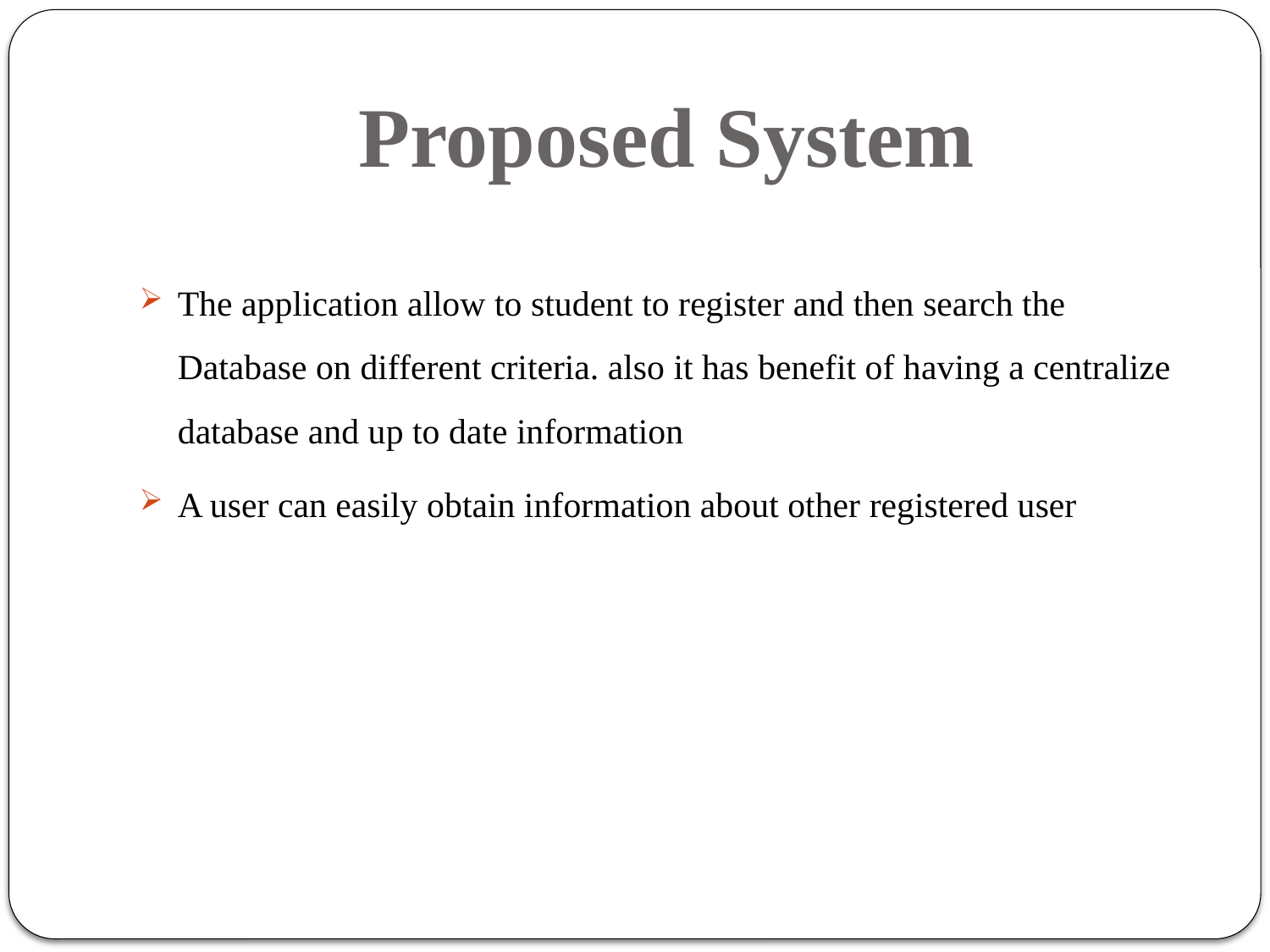

# Proposed System

The application allow to student to register and then search the Database on different criteria. also it has benefit of having a centralize database and up to date information
A user can easily obtain information about other registered user